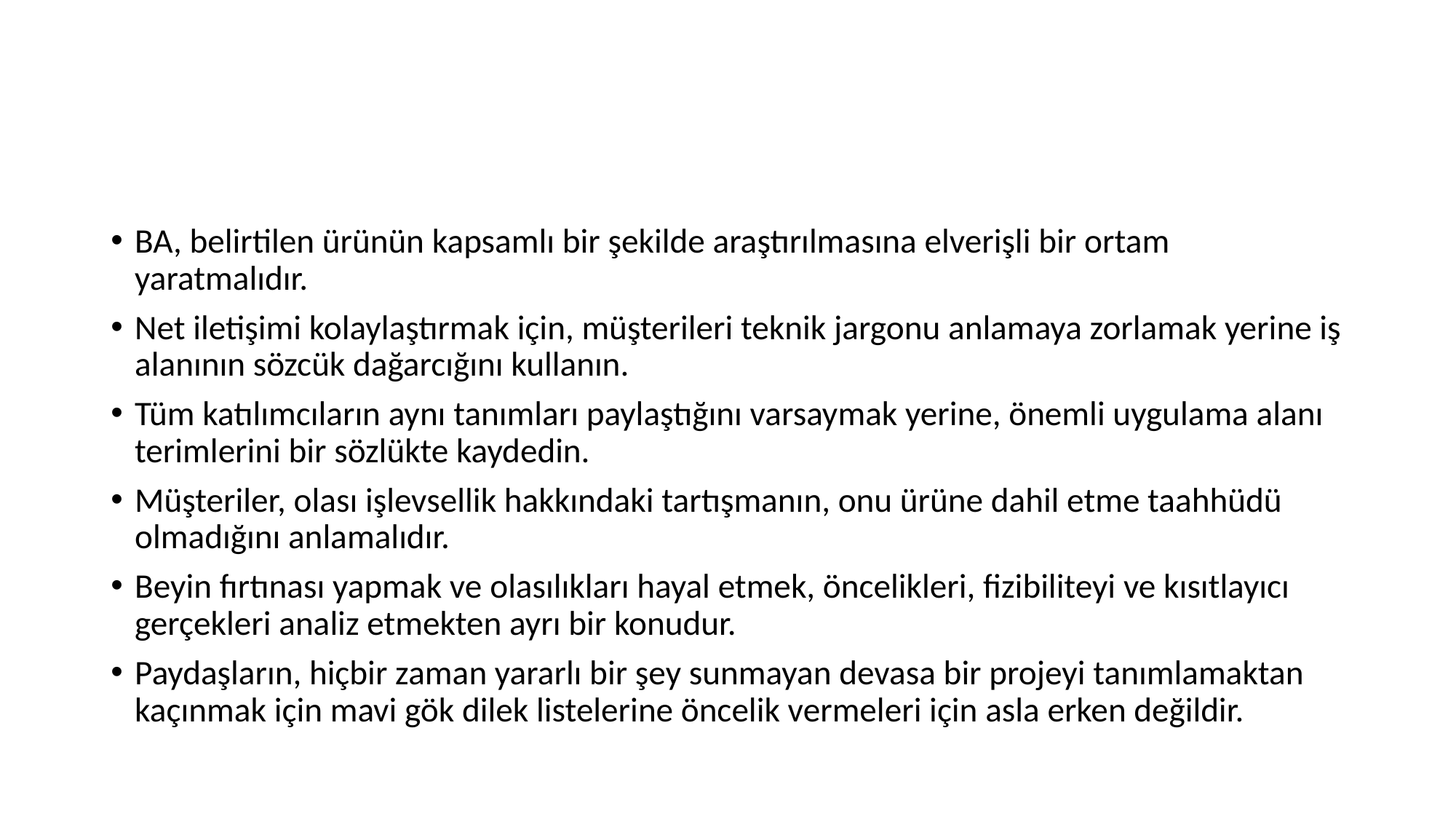

#
BA, belirtilen ürünün kapsamlı bir şekilde araştırılmasına elverişli bir ortam yaratmalıdır.
Net iletişimi kolaylaştırmak için, müşterileri teknik jargonu anlamaya zorlamak yerine iş alanının sözcük dağarcığını kullanın.
Tüm katılımcıların aynı tanımları paylaştığını varsaymak yerine, önemli uygulama alanı terimlerini bir sözlükte kaydedin.
Müşteriler, olası işlevsellik hakkındaki tartışmanın, onu ürüne dahil etme taahhüdü olmadığını anlamalıdır.
Beyin fırtınası yapmak ve olasılıkları hayal etmek, öncelikleri, fizibiliteyi ve kısıtlayıcı gerçekleri analiz etmekten ayrı bir konudur.
Paydaşların, hiçbir zaman yararlı bir şey sunmayan devasa bir projeyi tanımlamaktan kaçınmak için mavi gök dilek listelerine öncelik vermeleri için asla erken değildir.